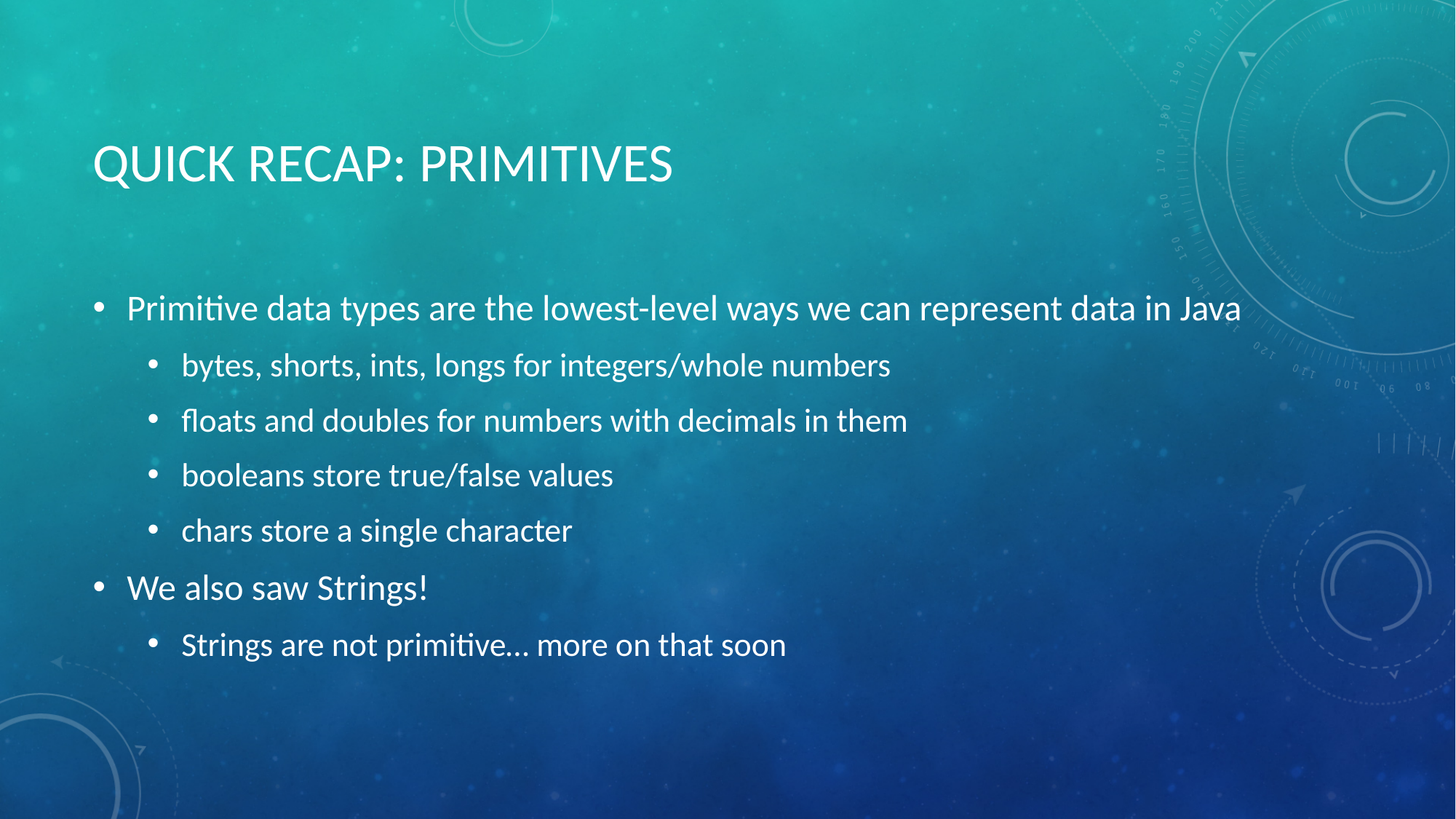

# Quick recap: primitives
Primitive data types are the lowest-level ways we can represent data in Java
bytes, shorts, ints, longs for integers/whole numbers
floats and doubles for numbers with decimals in them
booleans store true/false values
chars store a single character
We also saw Strings!
Strings are not primitive… more on that soon